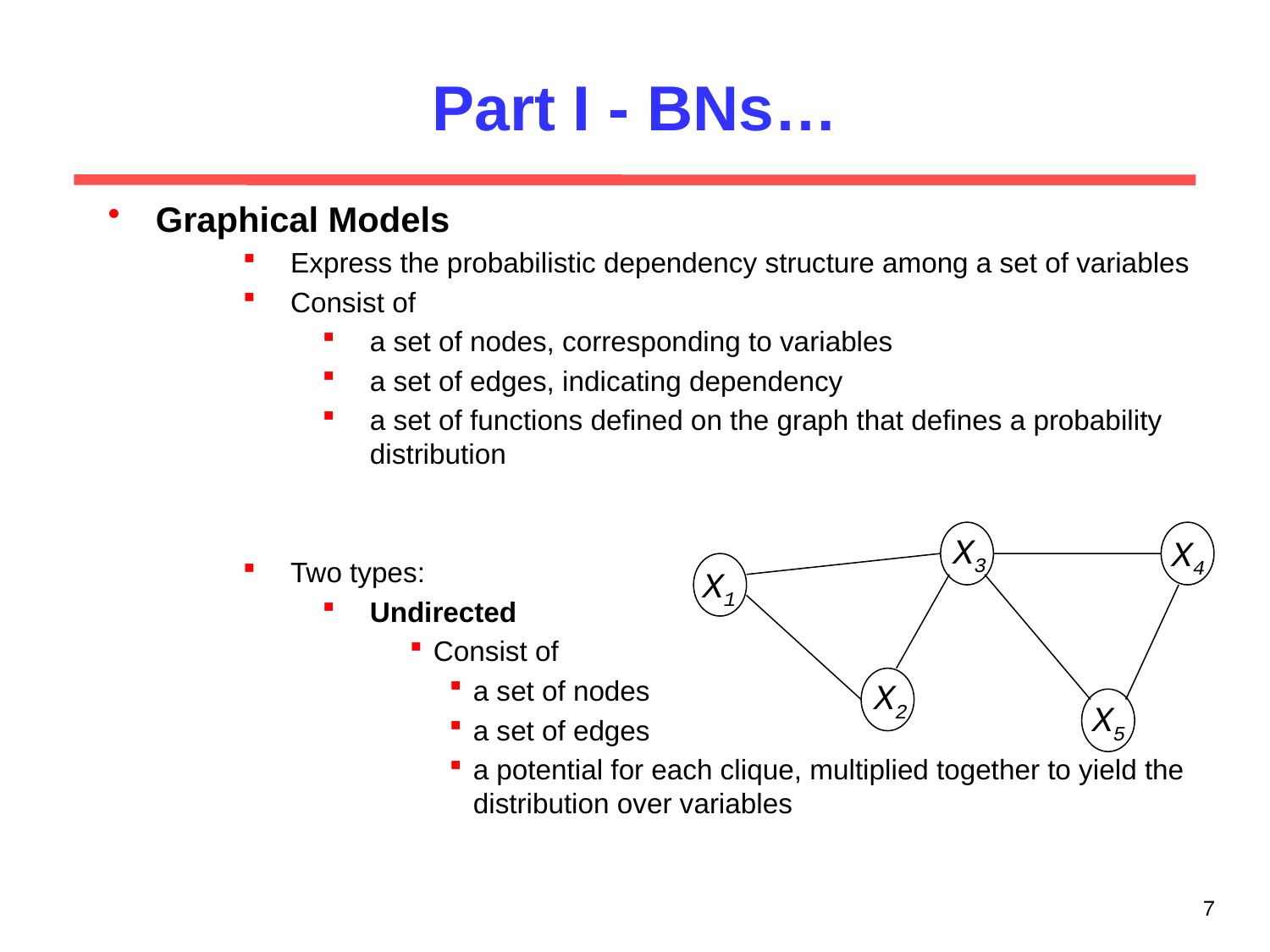

# Part I - BNs…
Graphical Models
Express the probabilistic dependency structure among a set of variables
Consist of
a set of nodes, corresponding to variables
a set of edges, indicating dependency
a set of functions defined on the graph that defines a probability distribution

Two types:
Undirected
Consist of
a set of nodes
a set of edges
a potential for each clique, multiplied together to yield the distribution over variables

X3
X4
X1
X2
X5
7